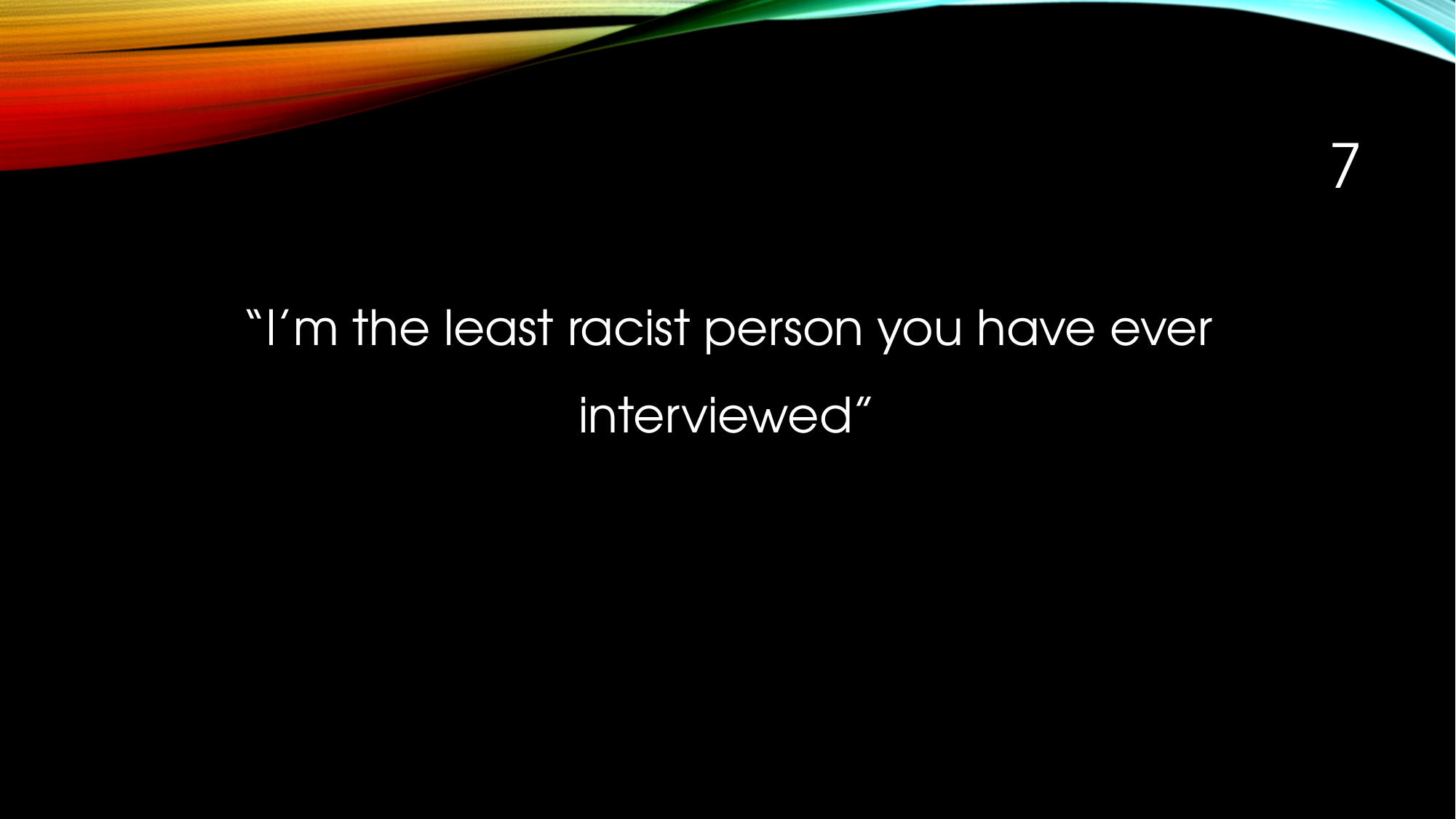

# 7
“I’m the least racist person you have ever interviewed”